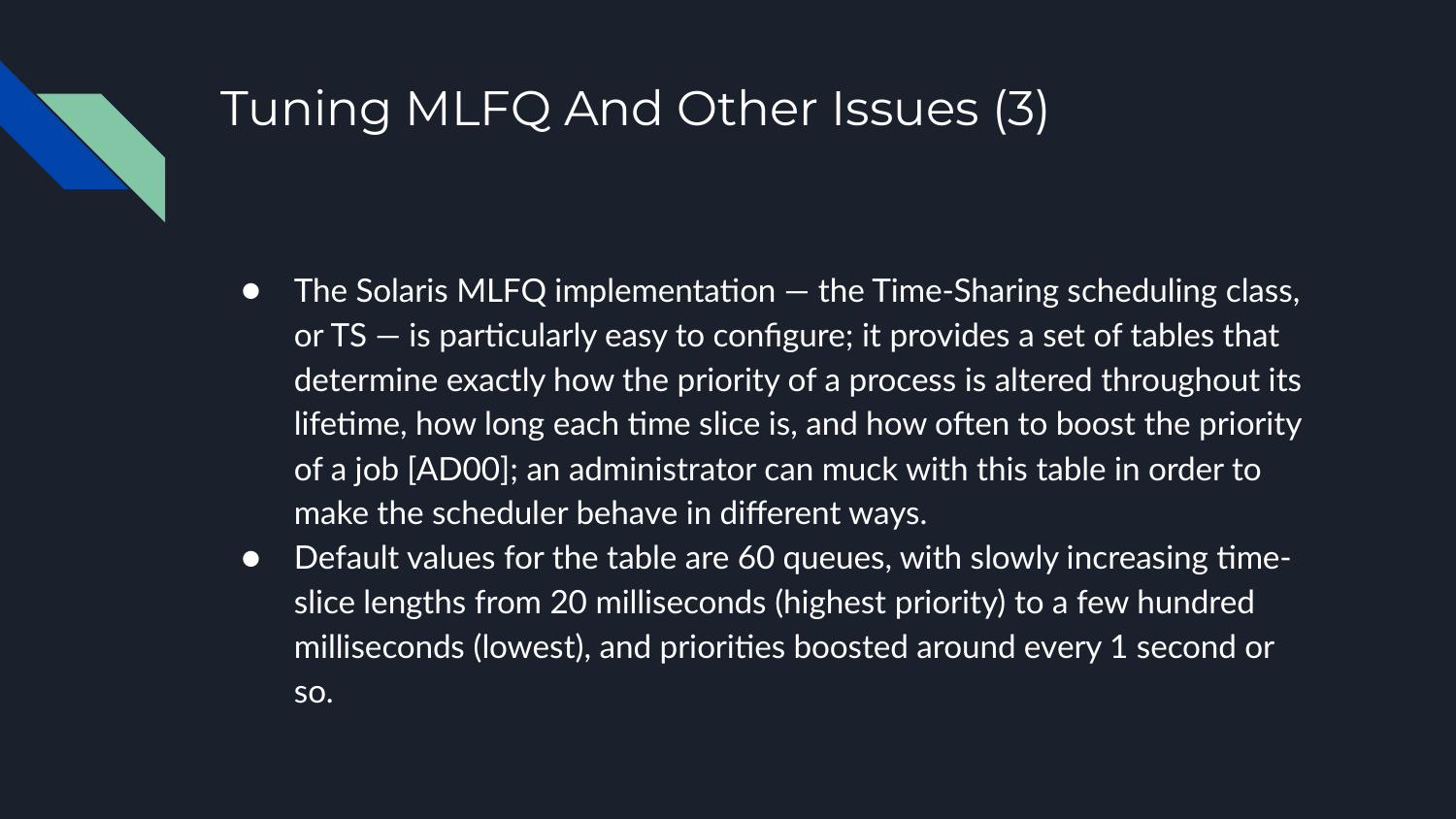

# Tuning MLFQ And Other Issues (3)
The Solaris MLFQ implementation — the Time-Sharing scheduling class, or TS — is particularly easy to configure; it provides a set of tables that determine exactly how the priority of a process is altered throughout its lifetime, how long each time slice is, and how often to boost the priority of a job [AD00]; an administrator can muck with this table in order to make the scheduler behave in different ways.
Default values for the table are 60 queues, with slowly increasing time-slice lengths from 20 milliseconds (highest priority) to a few hundred milliseconds (lowest), and priorities boosted around every 1 second or so.